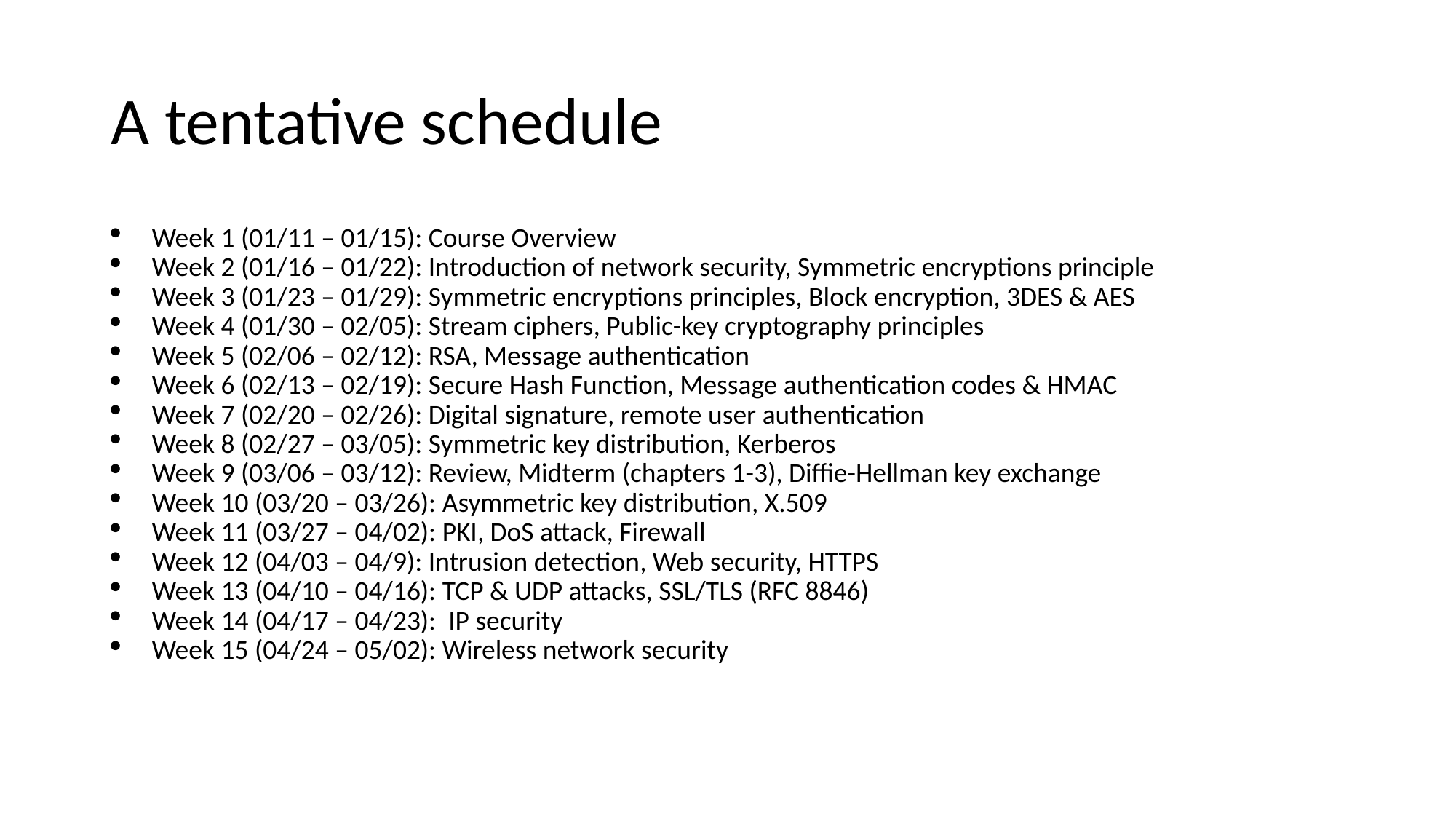

# A tentative schedule
Week 1 (01/11 – 01/15): Course Overview
Week 2 (01/16 – 01/22): Introduction of network security, Symmetric encryptions principle
Week 3 (01/23 – 01/29): Symmetric encryptions principles, Block encryption, 3DES & AES
Week 4 (01/30 – 02/05): Stream ciphers, Public-key cryptography principles
Week 5 (02/06 – 02/12): RSA, Message authentication
Week 6 (02/13 – 02/19): Secure Hash Function, Message authentication codes & HMAC
Week 7 (02/20 – 02/26): Digital signature, remote user authentication
Week 8 (02/27 – 03/05): Symmetric key distribution, Kerberos
Week 9 (03/06 – 03/12): Review, Midterm (chapters 1-3), Diffie-Hellman key exchange
Week 10 (03/20 – 03/26): Asymmetric key distribution, X.509
Week 11 (03/27 – 04/02): PKI, DoS attack, Firewall
Week 12 (04/03 – 04/9): Intrusion detection, Web security, HTTPS
Week 13 (04/10 – 04/16): TCP & UDP attacks, SSL/TLS (RFC 8846)
Week 14 (04/17 – 04/23):  IP security
Week 15 (04/24 – 05/02): Wireless network security